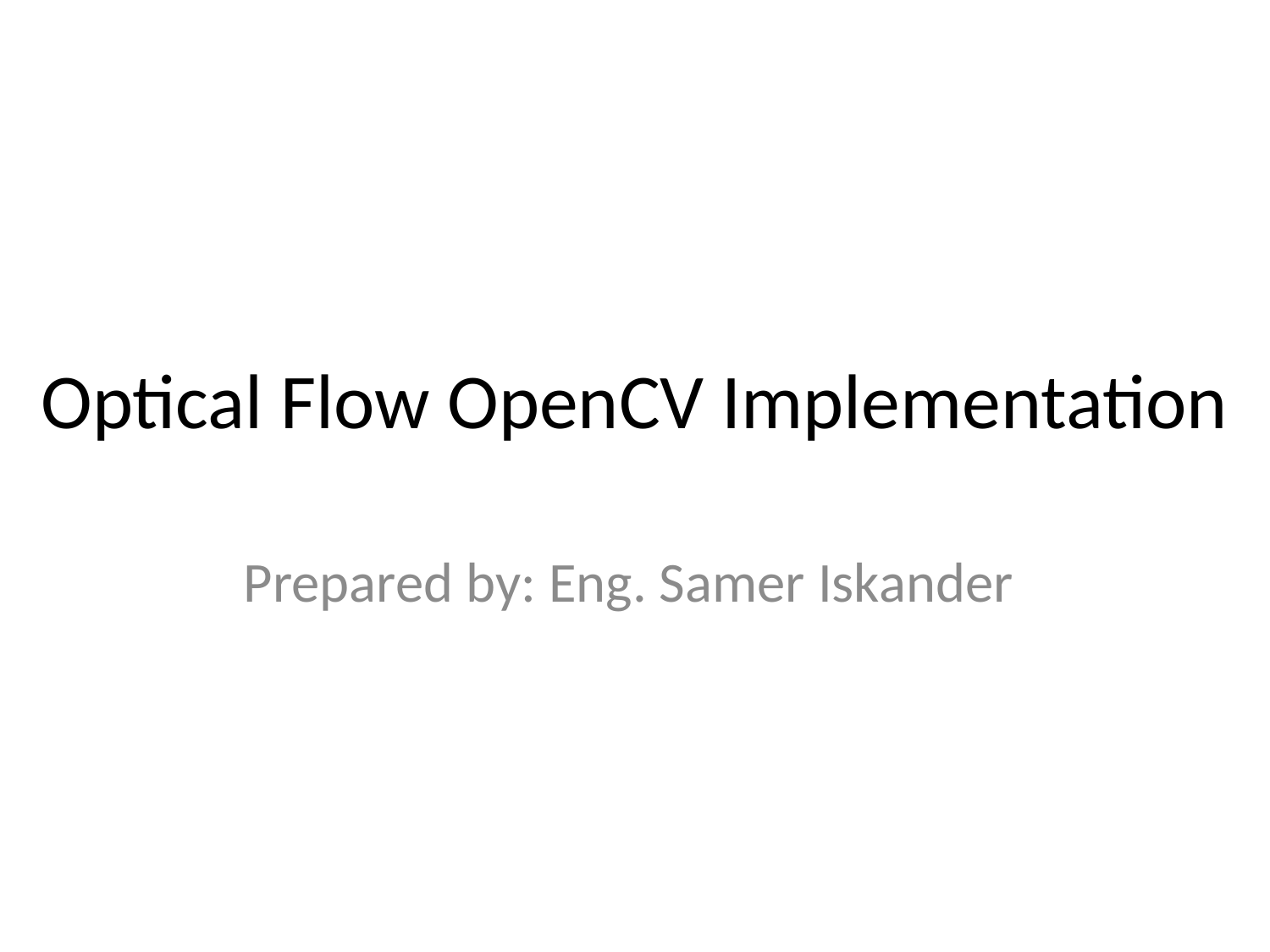

# Optical Flow OpenCV Implementation
Prepared by: Eng. Samer Iskander